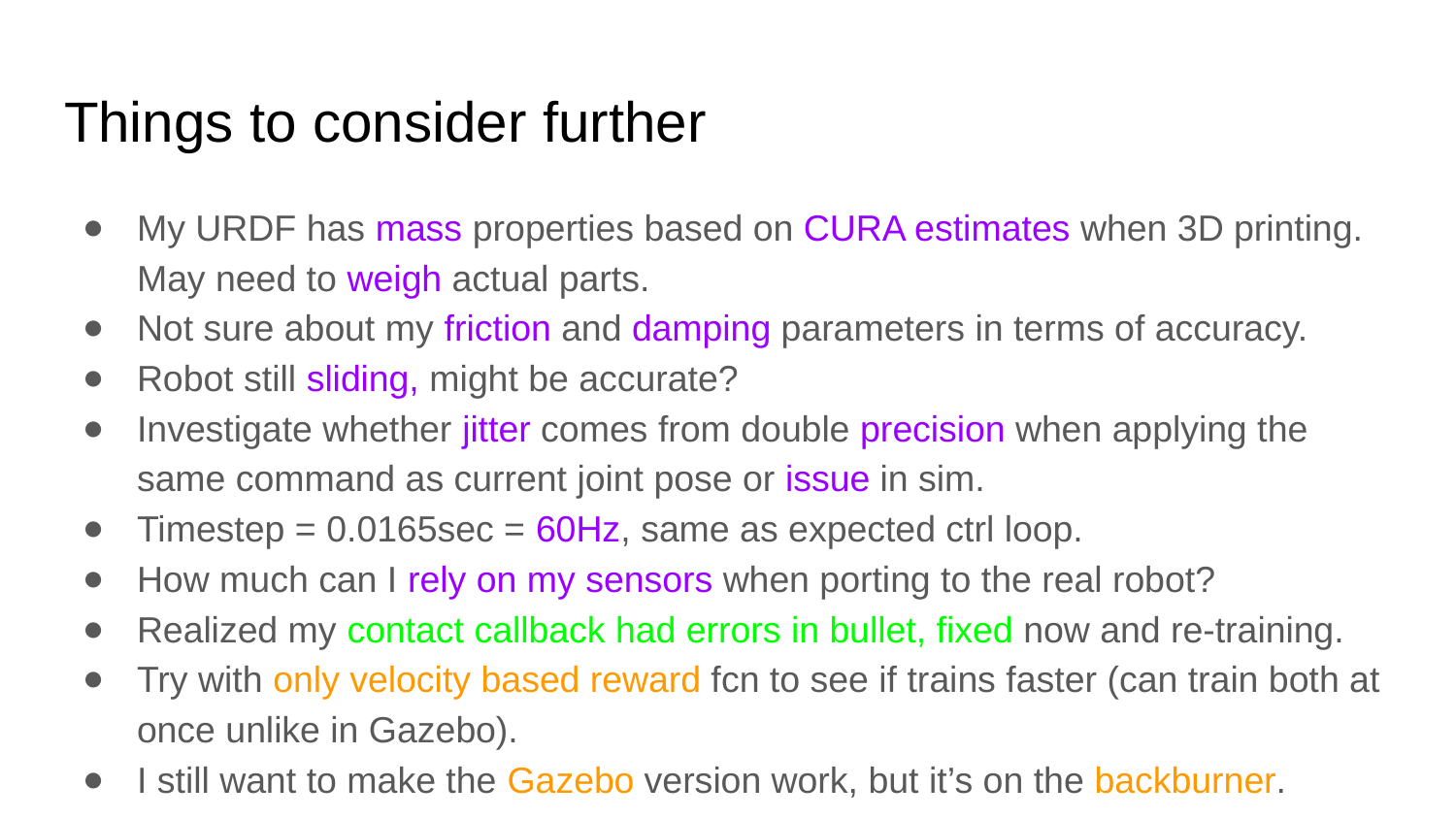

# Things to consider further
My URDF has mass properties based on CURA estimates when 3D printing. May need to weigh actual parts.
Not sure about my friction and damping parameters in terms of accuracy.
Robot still sliding, might be accurate?
Investigate whether jitter comes from double precision when applying the same command as current joint pose or issue in sim.
Timestep = 0.0165sec = 60Hz, same as expected ctrl loop.
How much can I rely on my sensors when porting to the real robot?
Realized my contact callback had errors in bullet, fixed now and re-training.
Try with only velocity based reward fcn to see if trains faster (can train both at once unlike in Gazebo).
I still want to make the Gazebo version work, but it’s on the backburner.